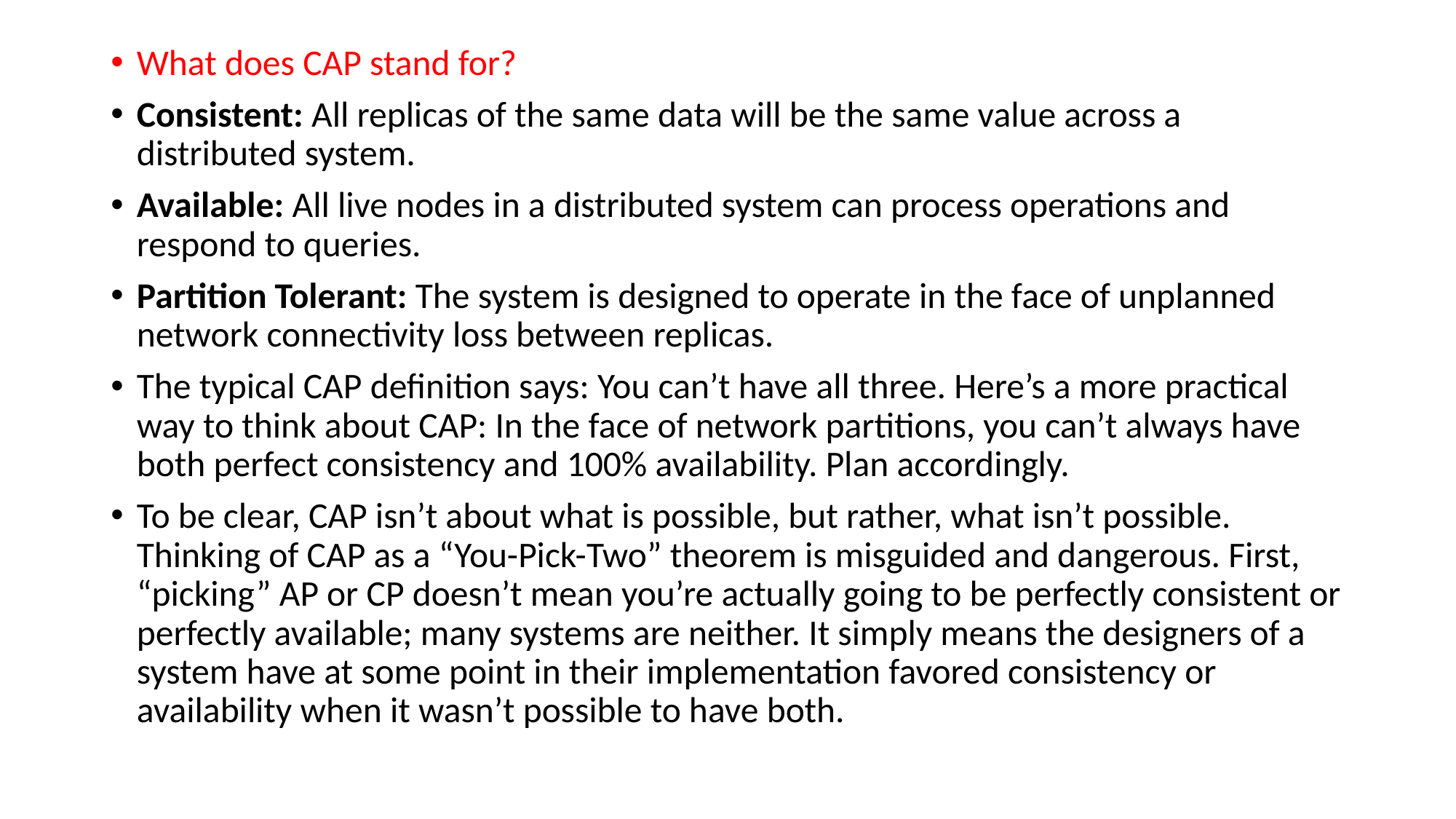

What does CAP stand for?
Consistent: All replicas of the same data will be the same value across a distributed system.
Available: All live nodes in a distributed system can process operations and respond to queries.
Partition Tolerant: The system is designed to operate in the face of unplanned network connectivity loss between replicas.
The typical CAP definition says: You can’t have all three. Here’s a more practical way to think about CAP: In the face of network partitions, you can’t always have both perfect consistency and 100% availability. Plan accordingly.
To be clear, CAP isn’t about what is possible, but rather, what isn’t possible. Thinking of CAP as a “You-Pick-Two” theorem is misguided and dangerous. First, “picking” AP or CP doesn’t mean you’re actually going to be perfectly consistent or perfectly available; many systems are neither. It simply means the designers of a system have at some point in their implementation favored consistency or availability when it wasn’t possible to have both.